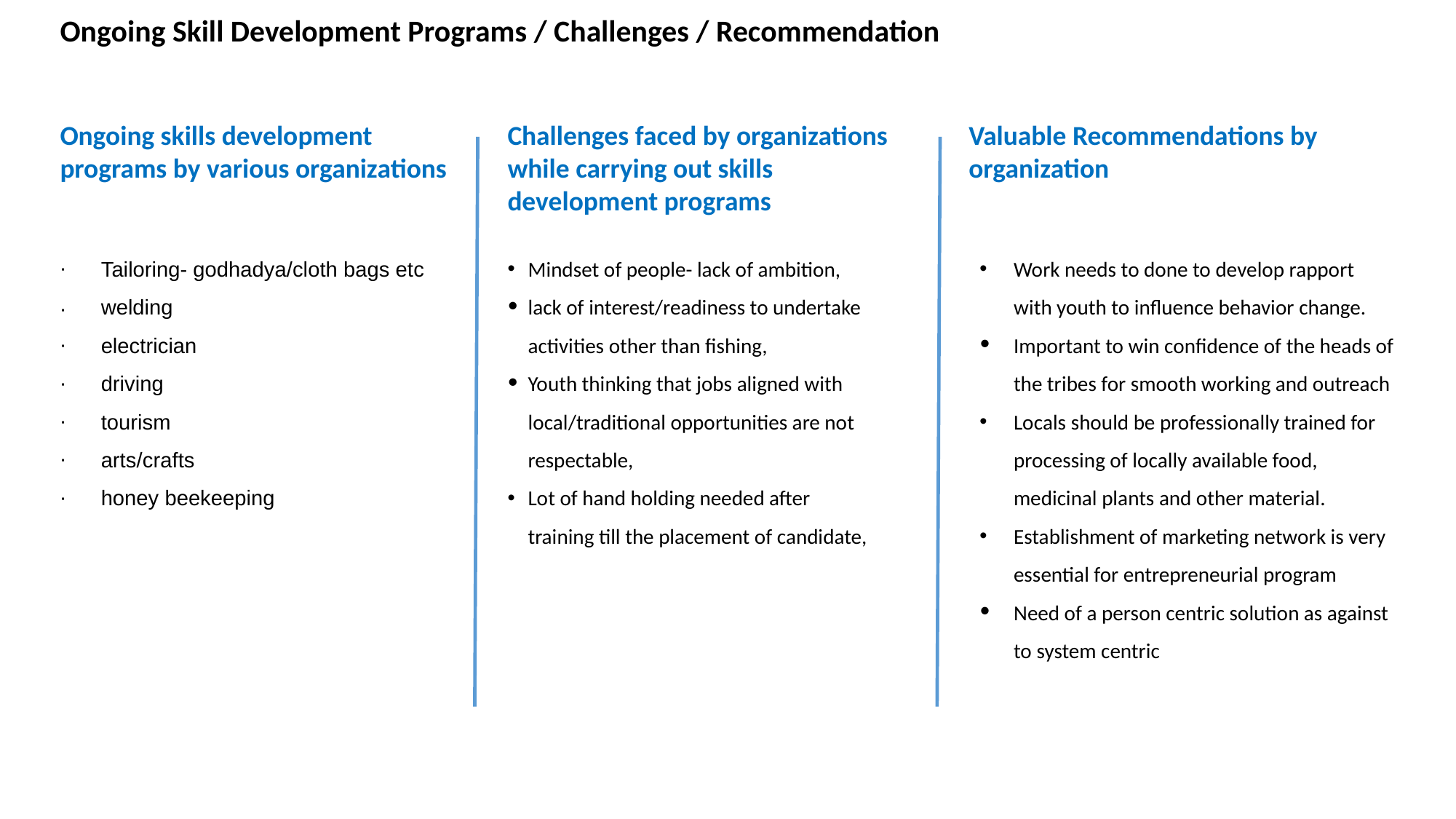

Ongoing Skill Development Programs / Challenges / Recommendation
Ongoing skills development
programs by various organizations
Challenges faced by organizations while carrying out skills development programs
Valuable Recommendations by organization
Work needs to done to develop rapport with youth to influence behavior change.
Important to win confidence of the heads of the tribes for smooth working and outreach
Locals should be professionally trained for processing of locally available food, medicinal plants and other material.
Establishment of marketing network is very essential for entrepreneurial program
Need of a person centric solution as against to system centric
Tailoring- godhadya/cloth bags etc
welding
electrician
driving
tourism
arts/crafts
honey beekeeping

Mindset of people- lack of ambition,
lack of interest/readiness to undertake activities other than fishing,
Youth thinking that jobs aligned with local/traditional opportunities are not respectable,
Lot of hand holding needed after training till the placement of candidate,